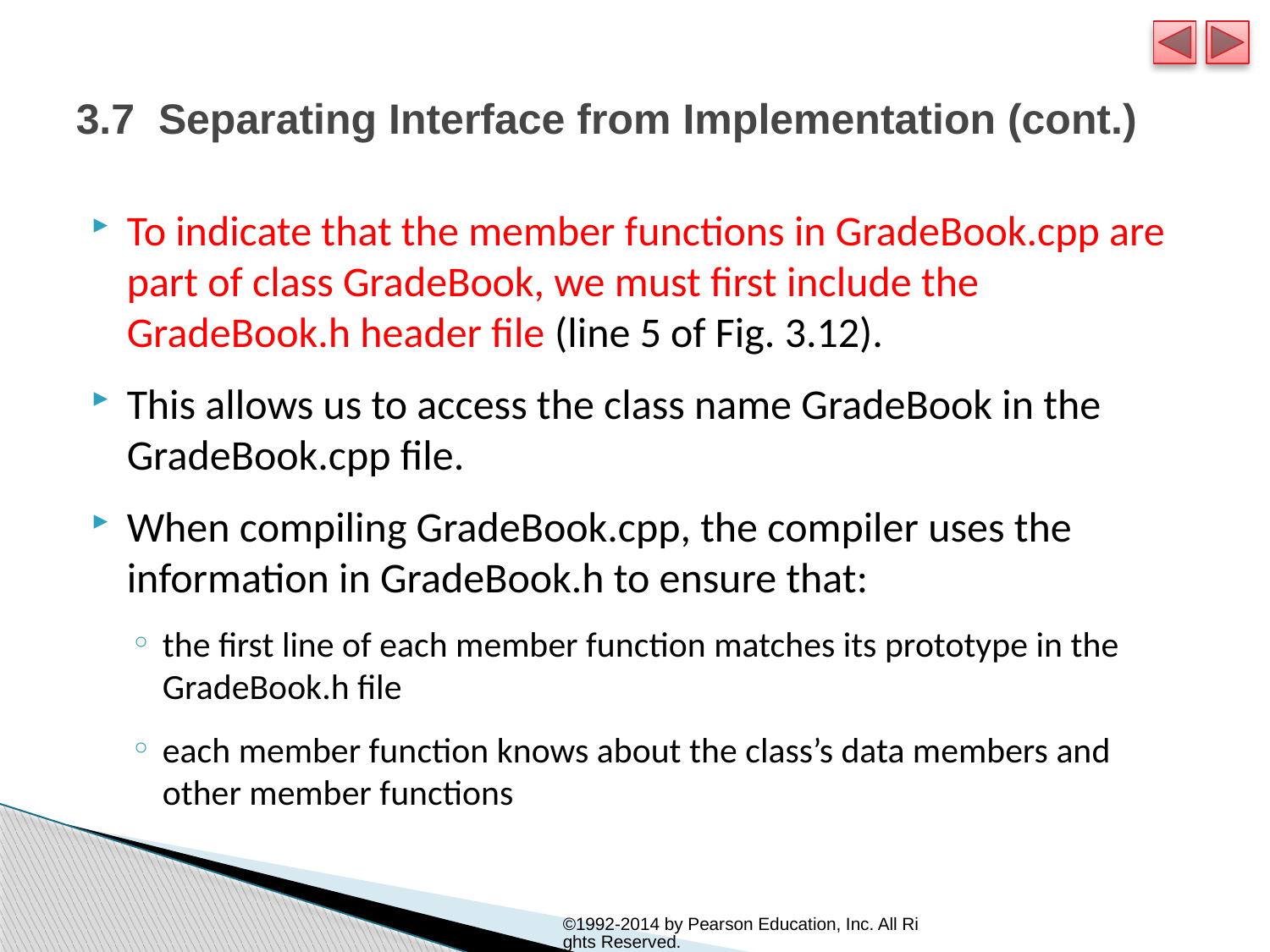

# 3.7  Separating Interface from Implementation (cont.)
To indicate that the member functions in GradeBook.cpp are part of class GradeBook, we must first include the GradeBook.h header file (line 5 of Fig. 3.12).
This allows us to access the class name GradeBook in the GradeBook.cpp file.
When compiling GradeBook.cpp, the compiler uses the information in GradeBook.h to ensure that:
the first line of each member function matches its prototype in the GradeBook.h file
each member function knows about the class’s data members and other member functions
©1992-2014 by Pearson Education, Inc. All Rights Reserved.